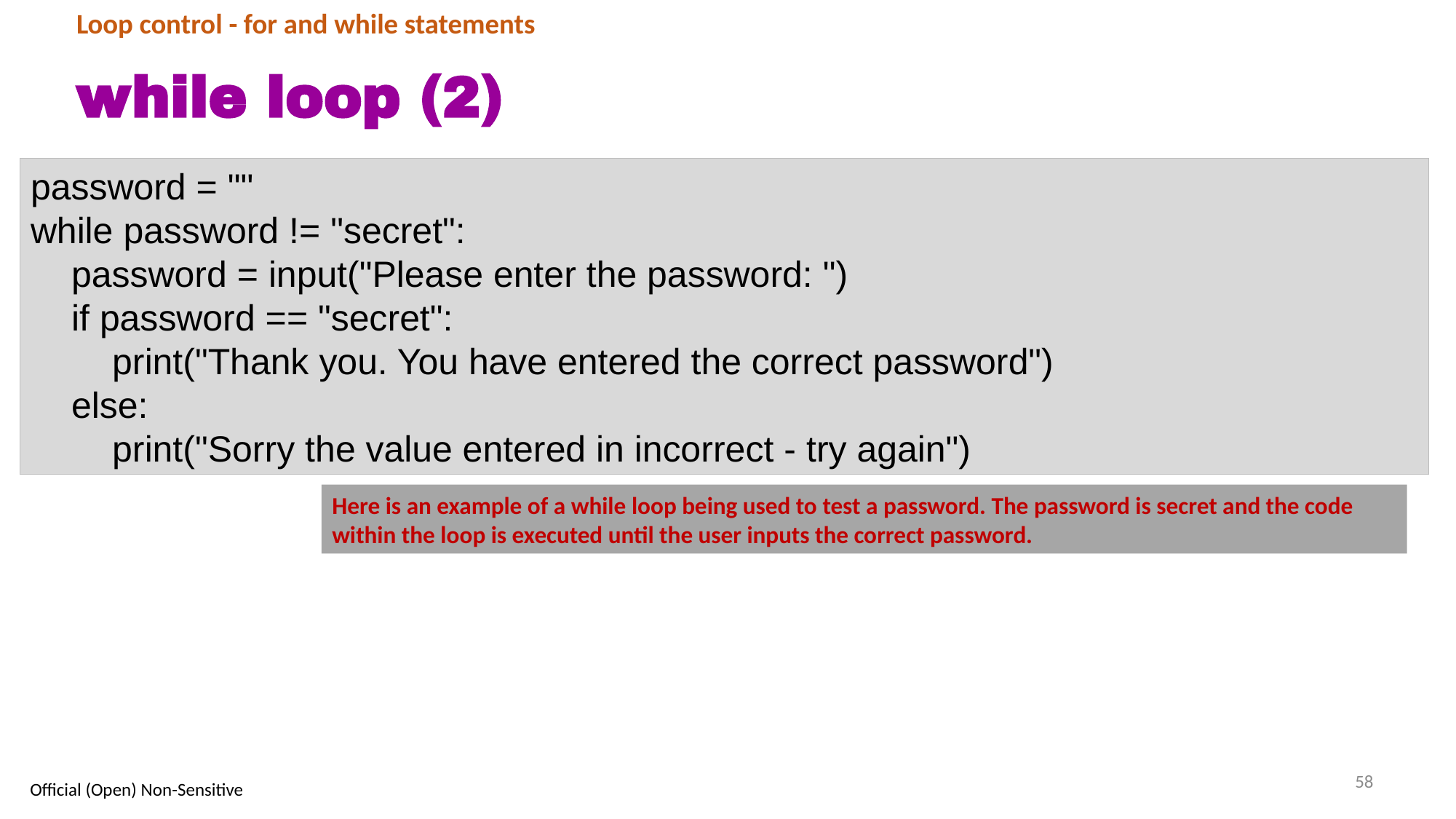

Loop control - for and while statements
# while loop (2)
password = ""
while password != "secret":
    password = input("Please enter the password: ")
    if password == "secret":
        print("Thank you. You have entered the correct password")
    else:
        print("Sorry the value entered in incorrect - try again")
Here is an example of a while loop being used to test a password. The password is secret and the code within the loop is executed until the user inputs the correct password.
58
Official (Open) Non-Sensitive